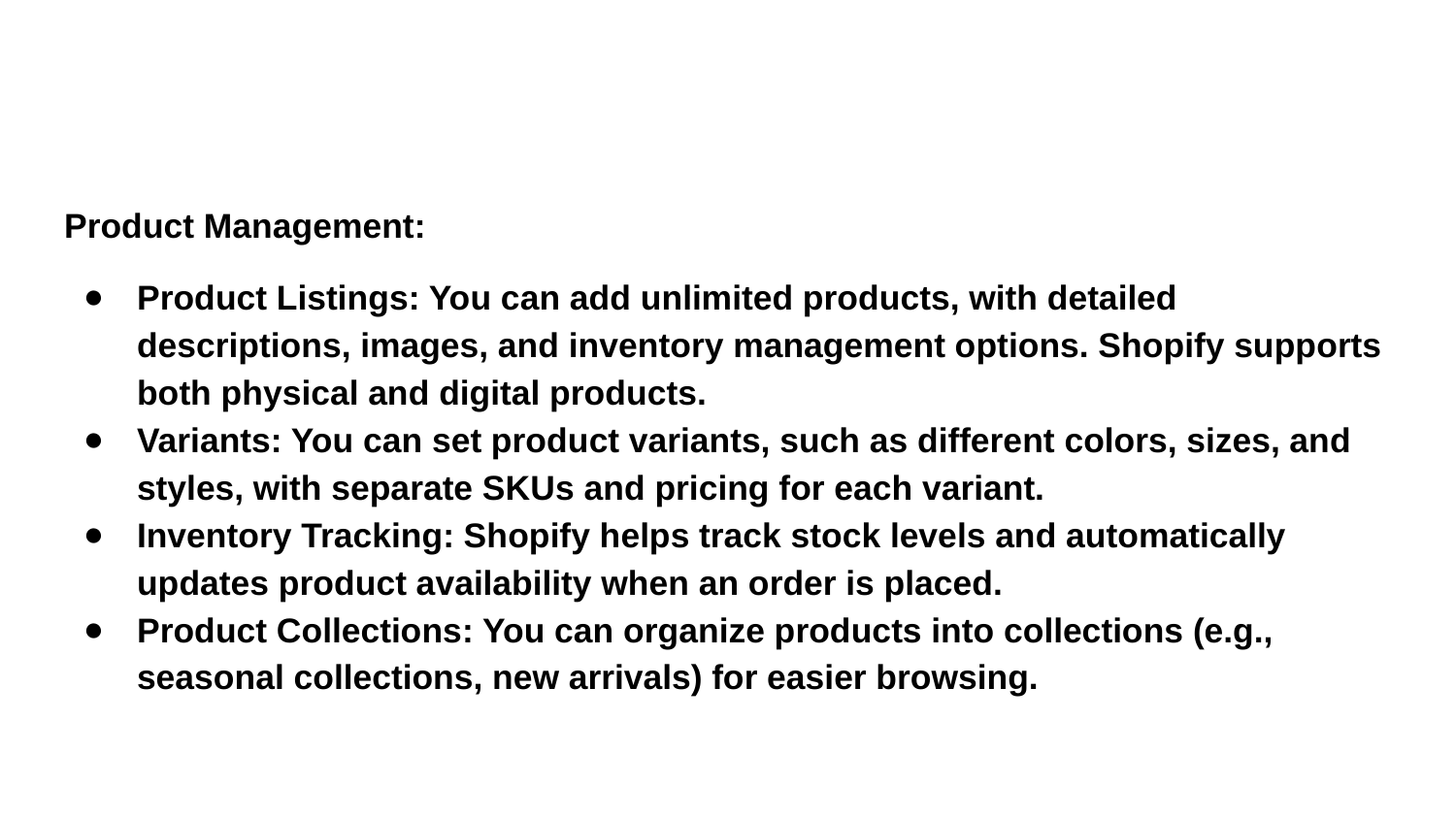

Product Management:
Product Listings: You can add unlimited products, with detailed descriptions, images, and inventory management options. Shopify supports both physical and digital products.
Variants: You can set product variants, such as different colors, sizes, and styles, with separate SKUs and pricing for each variant.
Inventory Tracking: Shopify helps track stock levels and automatically updates product availability when an order is placed.
Product Collections: You can organize products into collections (e.g., seasonal collections, new arrivals) for easier browsing.